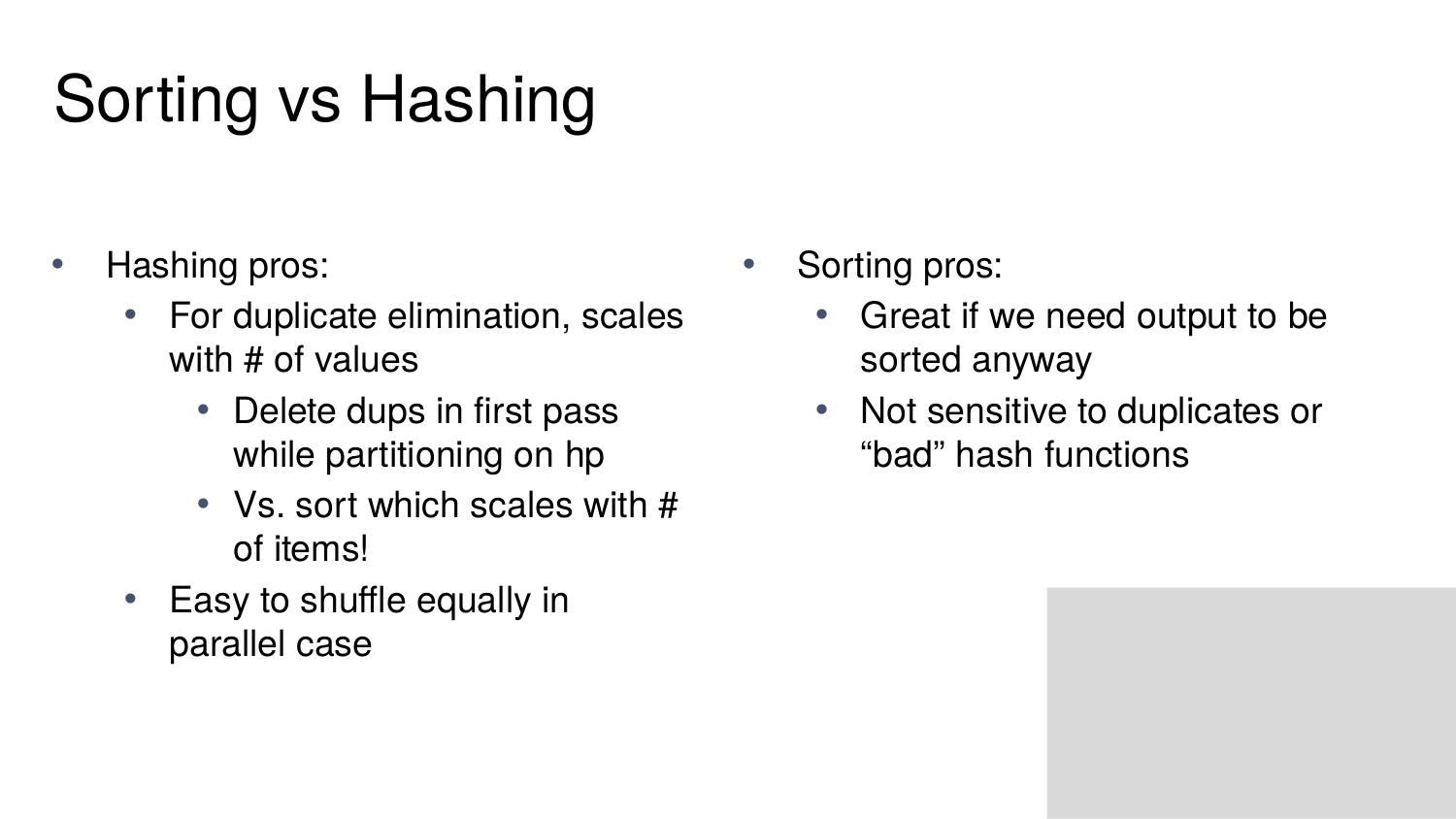

# Sorting vs Hashing
Hashing pros:
For duplicate elimination, scales with # of values
Delete dups in first pass while partitioning on hp
Vs. sort which scales with # of items!
Easy to shuffle equally in parallel case

Sorting pros:
Great if we need output to be sorted anyway
Not sensitive to duplicates or “bad” hash functions